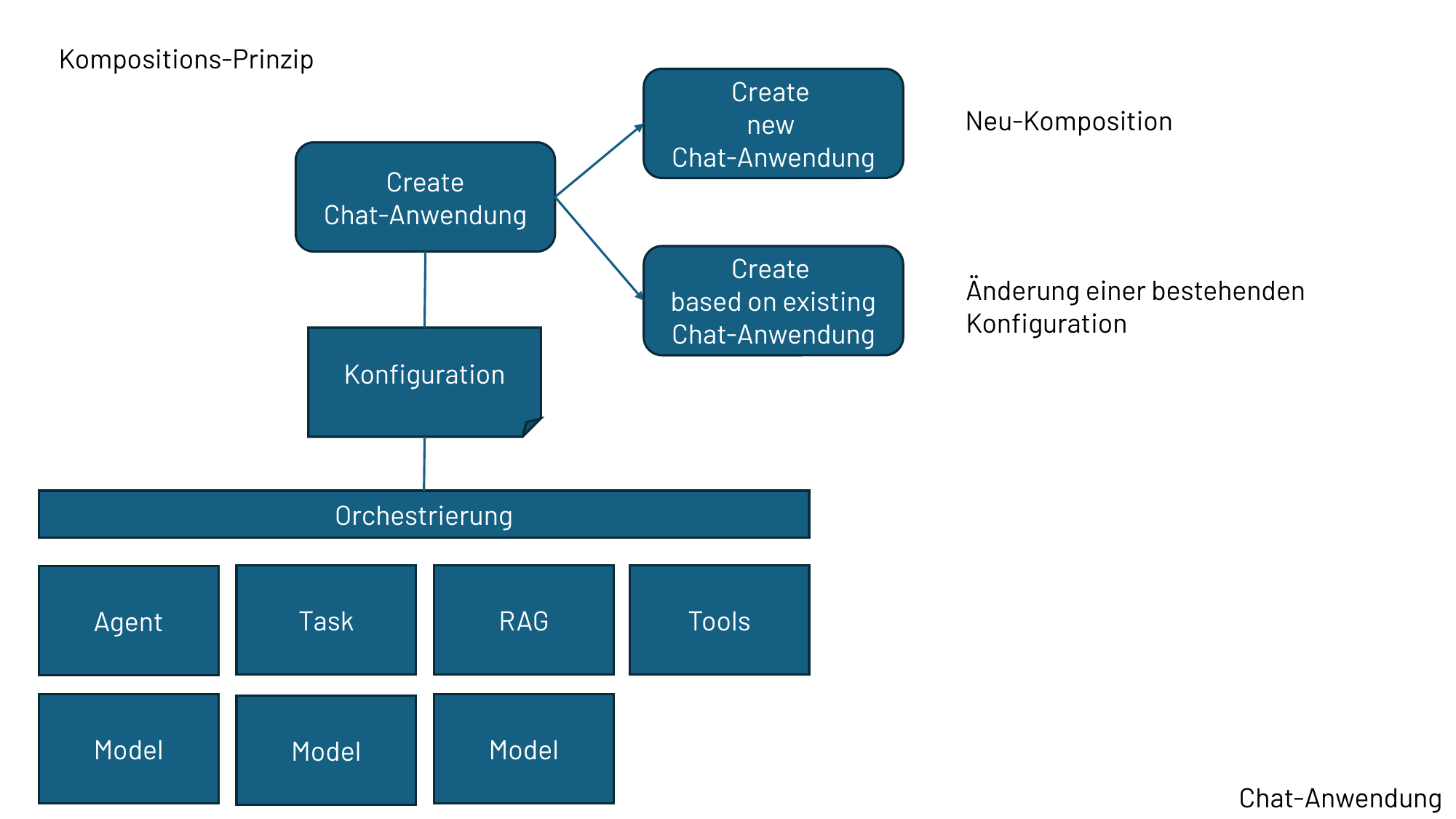

Kompositions-Prinzip
Create
new
Chat-Anwendung
Neu-Komposition
Create
Chat-Anwendung
Create
based on existing
Chat-Anwendung
Änderung einer bestehenden
Konfiguration
Konfiguration
Orchestrierung
Task
RAG
Tools
Agent
Model
Model
Model
Chat-Anwendung